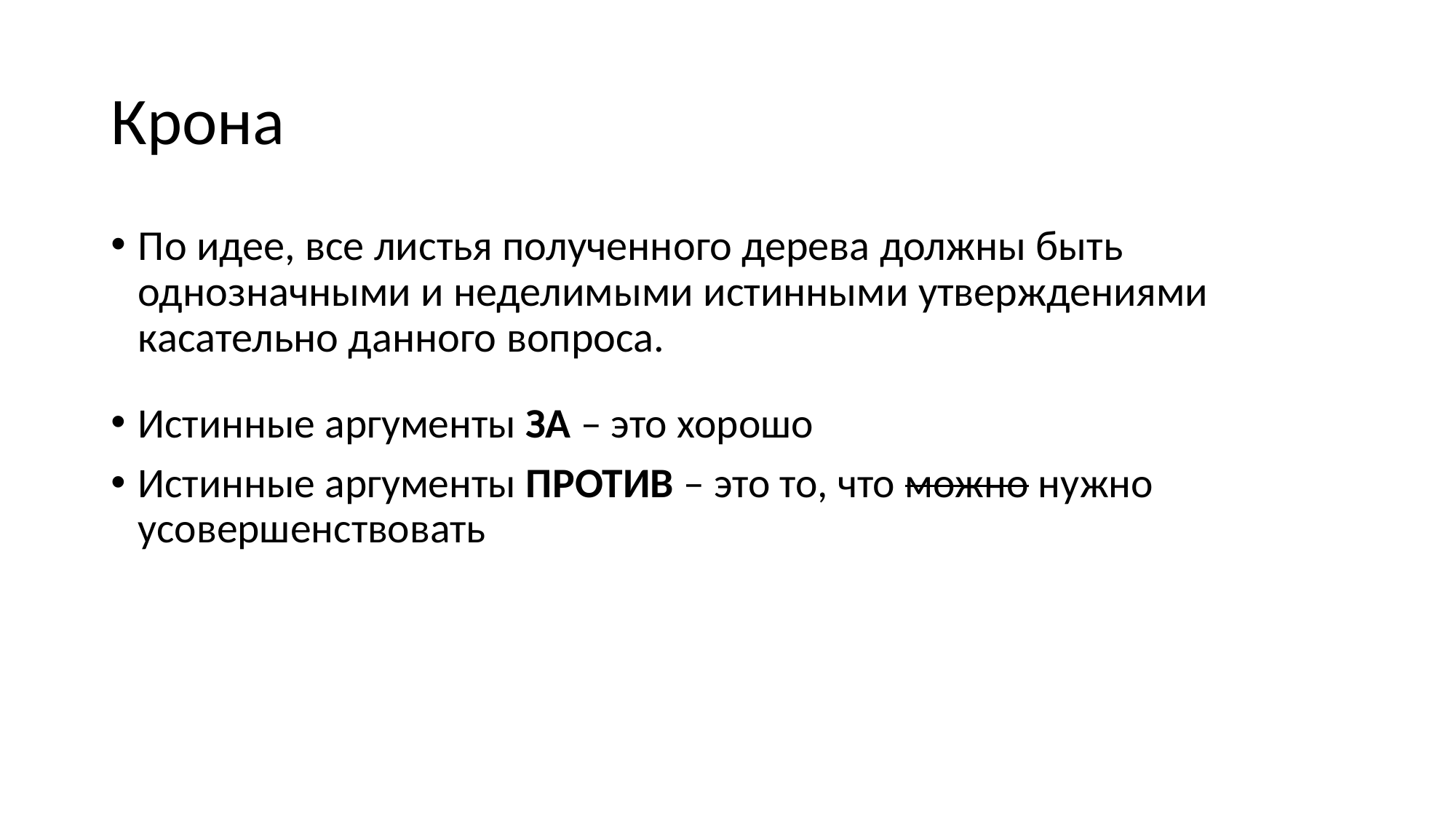

# Крона
По идее, все листья полученного дерева должны быть однозначными и неделимыми истинными утверждениями касательно данного вопроса.
Истинные аргументы ЗА – это хорошо
Истинные аргументы ПРОТИВ – это то, что можно нужно усовершенствовать